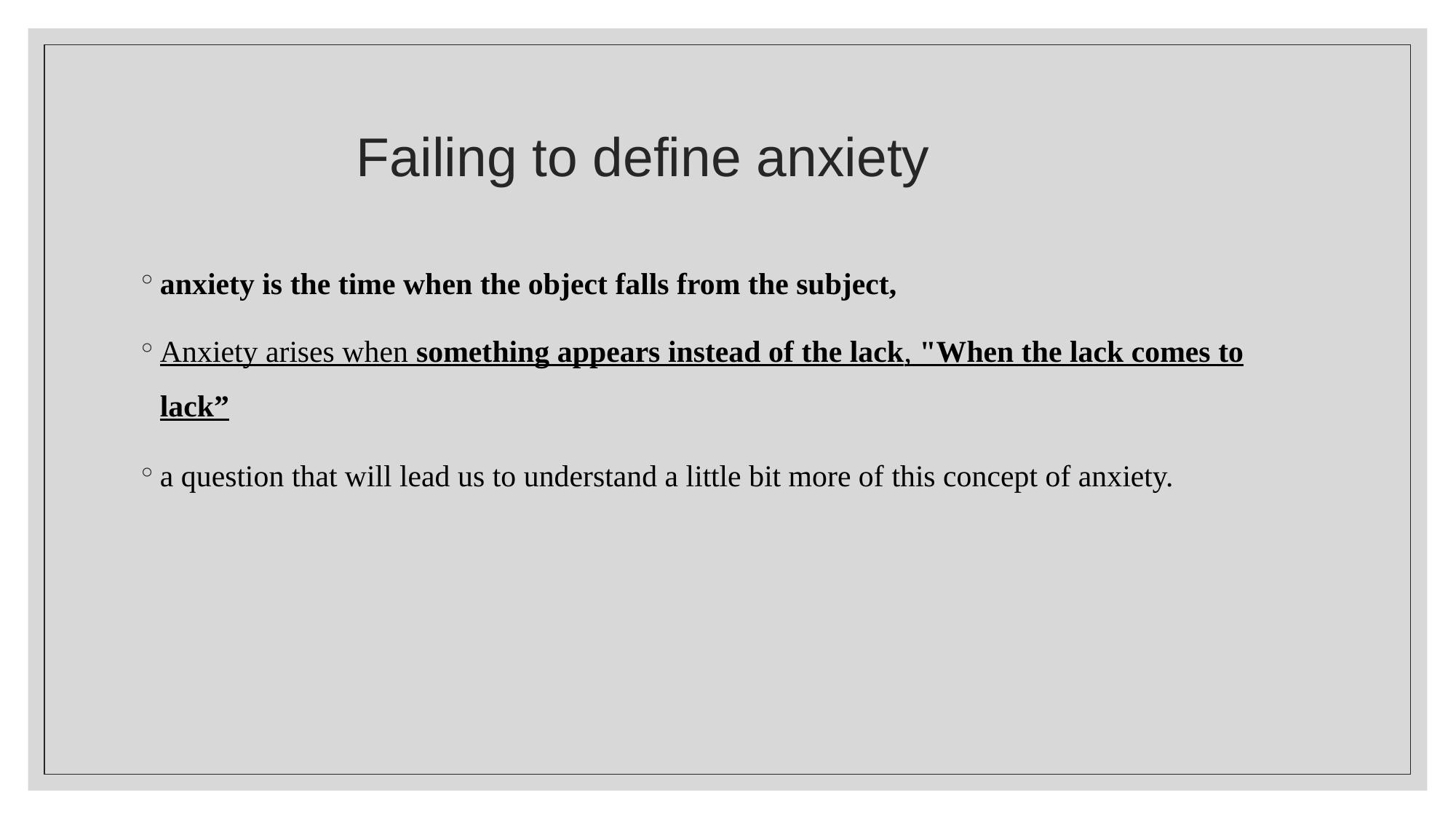

# Failing to define anxiety
anxiety is the time when the object falls from the subject,
Anxiety arises when something appears instead of the lack, "When the lack comes to lack”
a question that will lead us to understand a little bit more of this concept of anxiety.